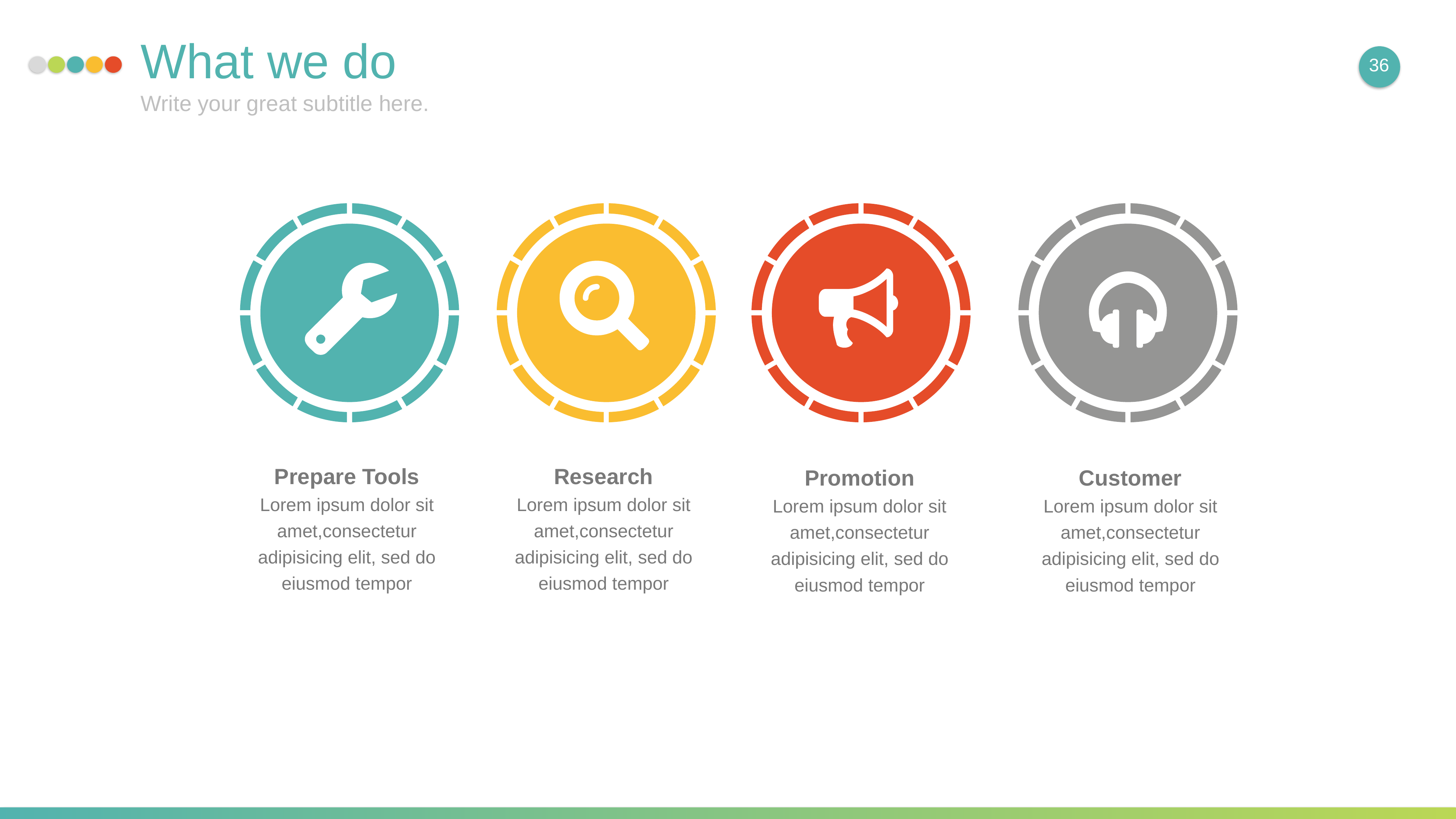

What we do
36
Write your great subtitle here.

Prepare Tools
Lorem ipsum dolor sit amet,consectetur adipisicing elit, sed do eiusmod tempor
Research
Lorem ipsum dolor sit amet,consectetur adipisicing elit, sed do eiusmod tempor
Promotion
Lorem ipsum dolor sit amet,consectetur adipisicing elit, sed do eiusmod tempor
Customer
Lorem ipsum dolor sit amet,consectetur adipisicing elit, sed do eiusmod tempor